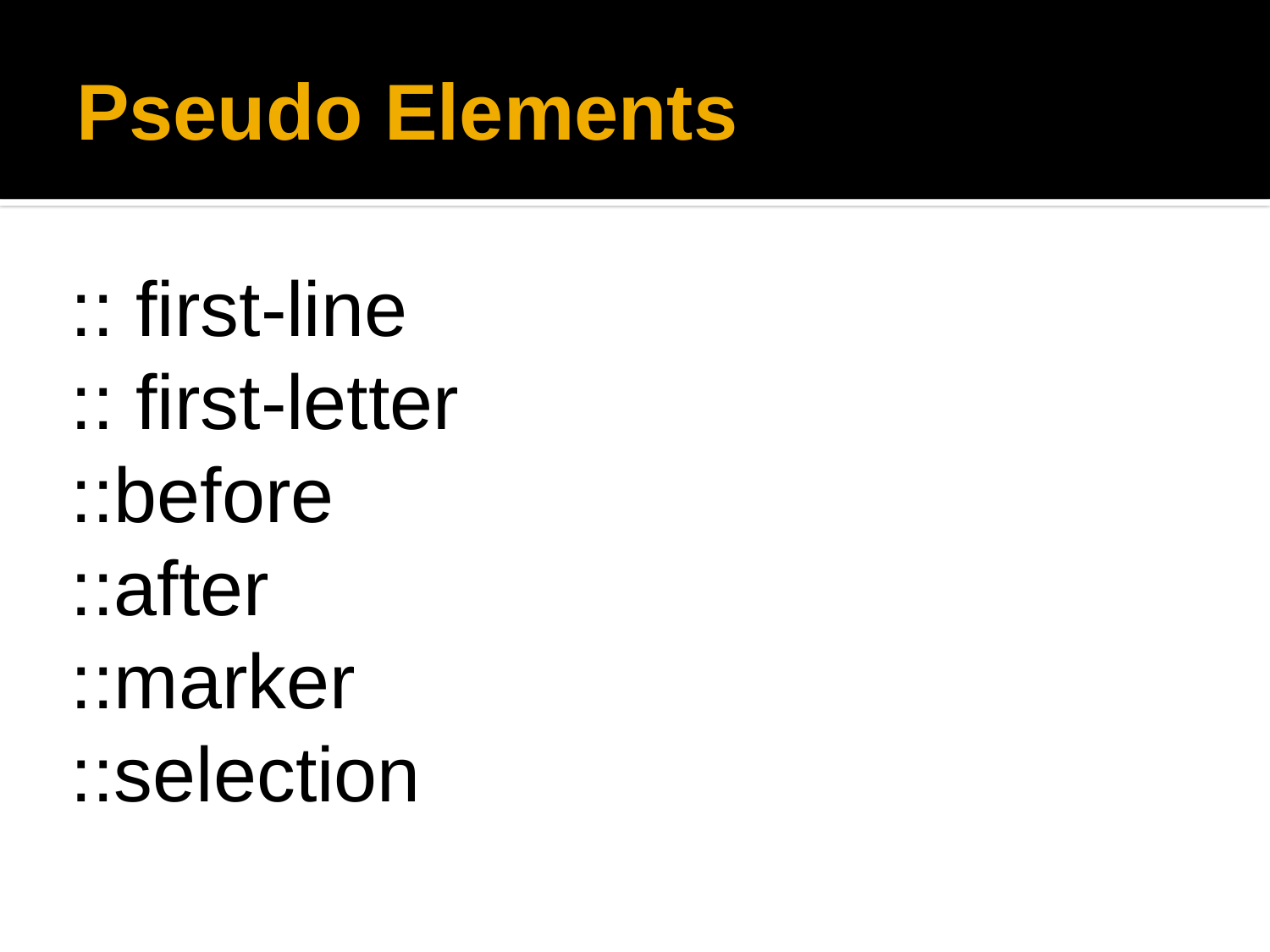

# Pseudo Elements
:: first-line
:: first-letter
::before
::after
::marker
::selection